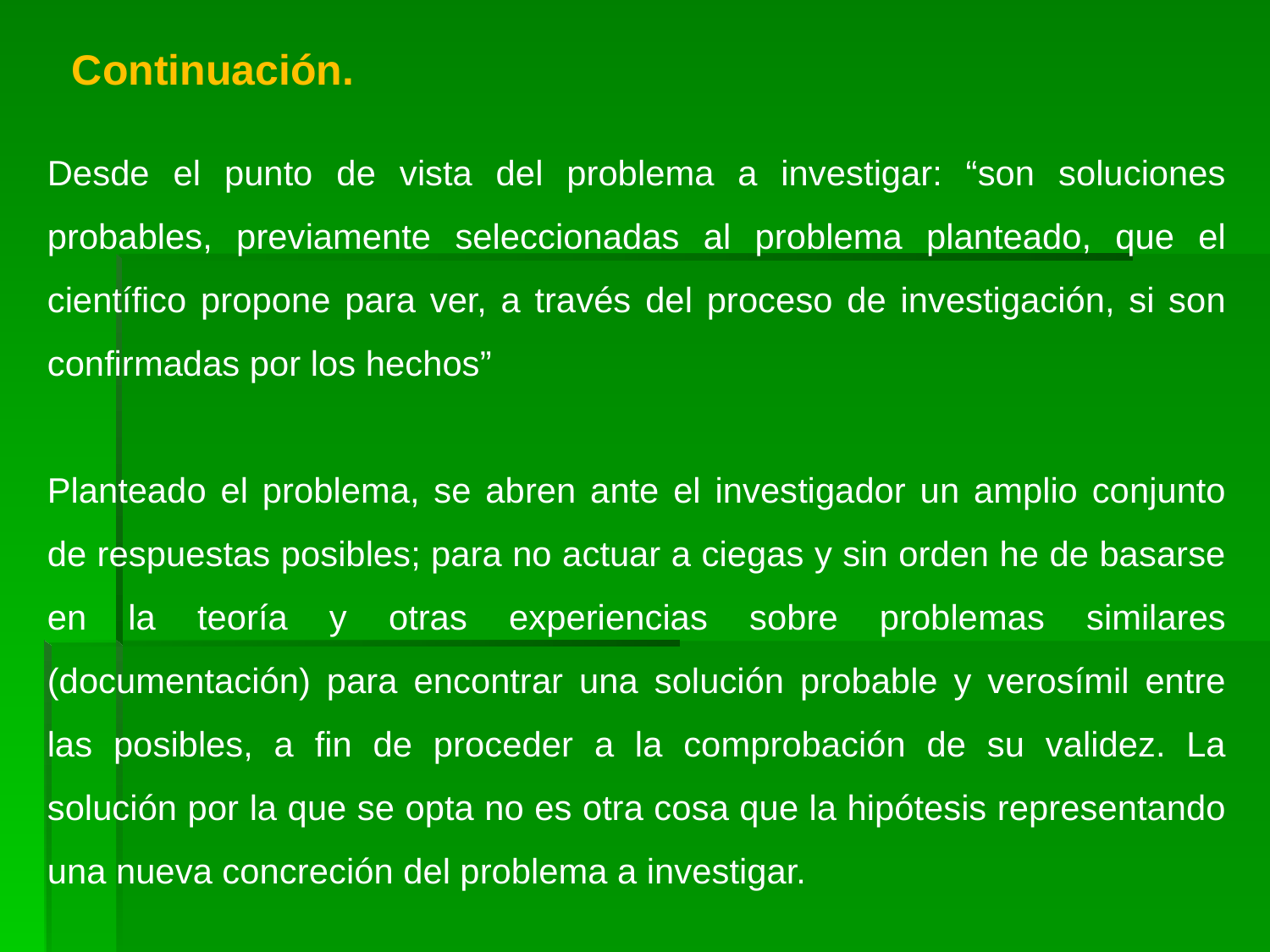

Continuación.
Desde el punto de vista del problema a investigar: “son soluciones probables, previamente seleccionadas al problema planteado, que el científico propone para ver, a través del proceso de investigación, si son confirmadas por los hechos”

Planteado el problema, se abren ante el investigador un amplio conjunto de respuestas posibles; para no actuar a ciegas y sin orden he de basarse en la teoría y otras experiencias sobre problemas similares (documentación) para encontrar una solución probable y verosímil entre las posibles, a fin de proceder a la comprobación de su validez. La solución por la que se opta no es otra cosa que la hipótesis representando una nueva concreción del problema a investigar.